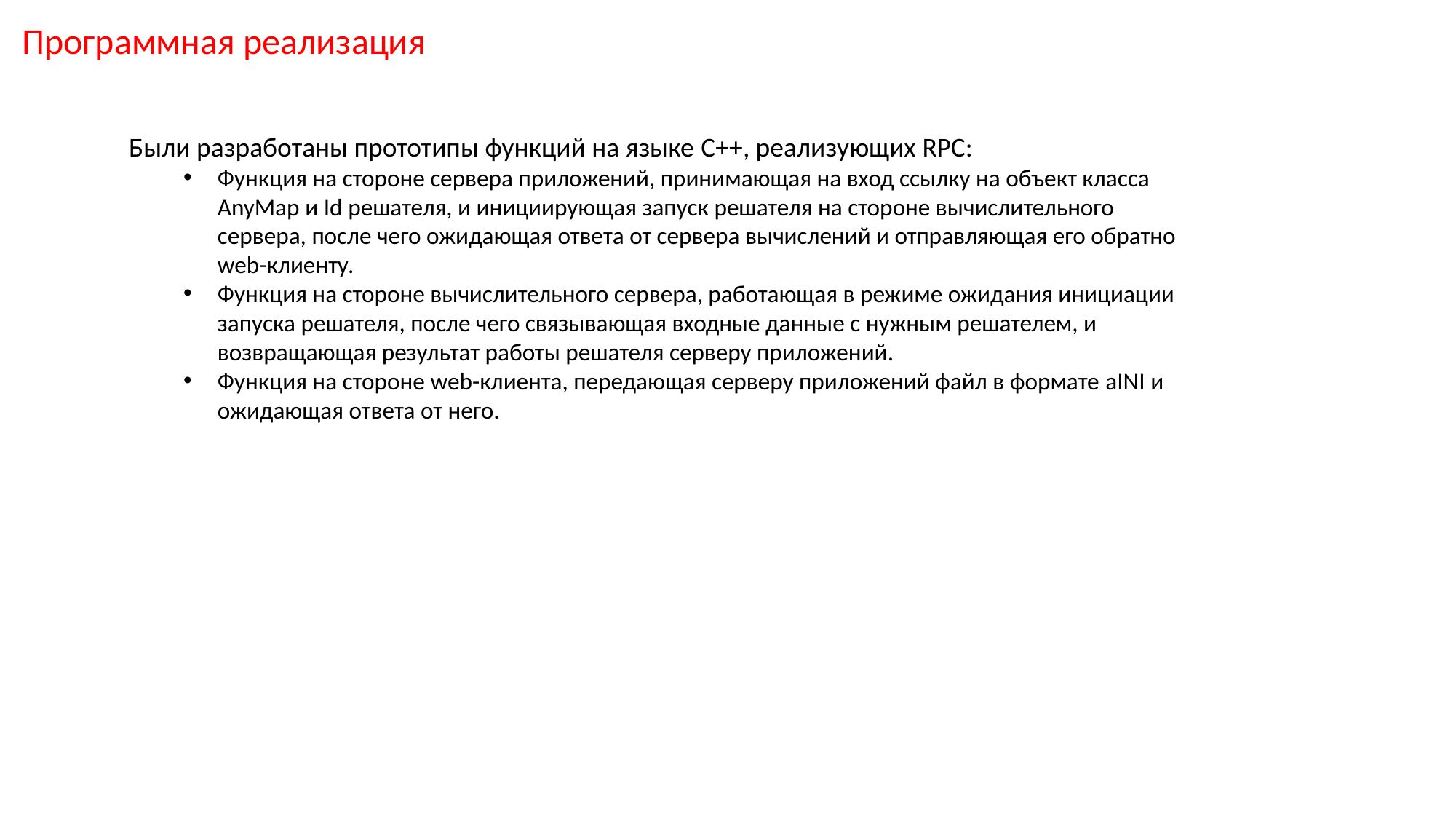

Программная реализация

Были разработаны прототипы функций на языке C++, реализующих RPC:
Функция на стороне сервера приложений, принимающая на вход ссылку на объект класса AnyMap и Id решателя, и инициирующая запуск решателя на стороне вычислительного сервера, после чего ожидающая ответа от сервера вычислений и отправляющая его обратно web-клиенту.
Функция на стороне вычислительного сервера, работающая в режиме ожидания инициации запуска решателя, после чего связывающая входные данные с нужным решателем, и возвращающая результат работы решателя серверу приложений.
Функция на стороне web-клиента, передающая серверу приложений файл в формате aINI и ожидающая ответа от него.